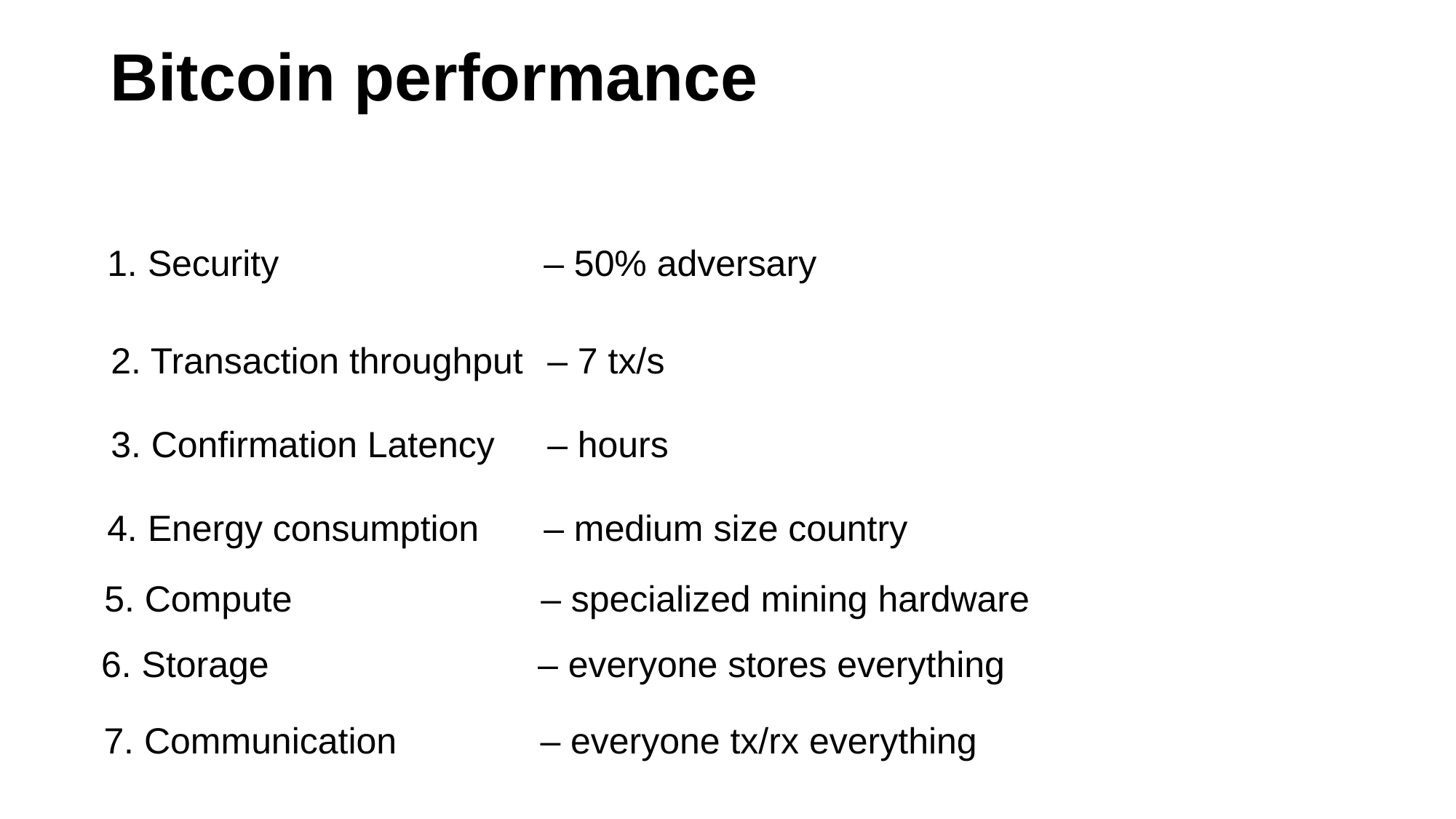

Bitcoin performance
1. Security 			– 50% adversary

2. Transaction throughput 	– 7 tx/s
3. Confirmation Latency 	– hours
4. Energy consumption	– medium size country
5. Compute			– specialized mining hardware
6. Storage 			– everyone stores everything
7. Communication 		– everyone tx/rx everything